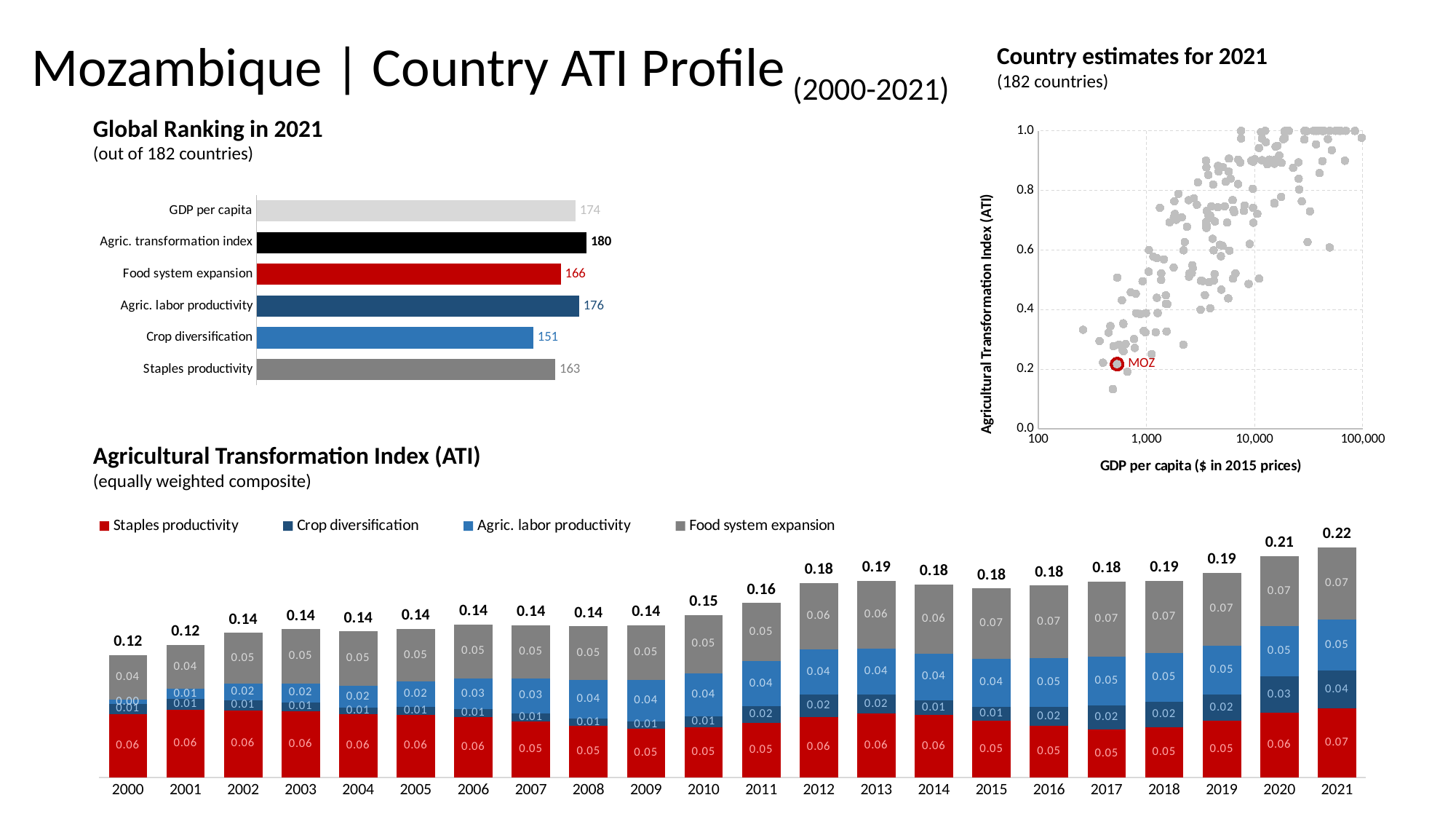

# Mozambique | Country ATI Profile (2000-2021)
Country estimates for 2021
(182 countries)
Global Ranking in 2021
(out of 182 countries)

### Chart

| Category | All countries | FTF focus countries |
|---|---|---|

### Chart

| Category |  |
|---|---|
| Staples productivity | 163.0 |
| Crop diversification | 151.0 |
| Agric. labor productivity | 176.0 |
| Food system expansion | 166.0 |
| Agric. transformation index | 180.0 |
| GDP per capita | 174.0 |
Agricultural Transformation Index (ATI)
(equally weighted composite)

### Chart

| Category | Staples productivity | Crop diversification | Agric. labor productivity | Food system expansion | Agric. transformation index |
|---|---|---|---|---|---|
| 2000 | 0.06004735 | 0.009052675 | 0.004119325 | 0.042191175 | 0.11541052499999999 |
| 2001 | 0.064125825 | 0.009886 | 0.00959905 | 0.0413886 | 0.124999475 |
| 2002 | 0.063515075 | 0.009035425 | 0.01573805 | 0.048271 | 0.13655955 |
| 2003 | 0.0625567 | 0.0083974 | 0.017912825 | 0.05100505 | 0.139871975 |
| 2004 | 0.059454675 | 0.006750175 | 0.020140525 | 0.051521725 | 0.1378671 |
| 2005 | 0.05930735 | 0.00762055 | 0.023445325 | 0.0498444 | 0.140217625 |
| 2006 | 0.0573101 | 0.007177775 | 0.028885125 | 0.05095155 | 0.14432455 |
| 2007 | 0.0528862 | 0.0075336 | 0.033266775 | 0.050062325 | 0.14374889999999999 |
| 2008 | 0.048619225 | 0.006980175 | 0.03638045 | 0.050743175 | 0.142723025 |
| 2009 | 0.046001425 | 0.00679865 | 0.03889345 | 0.051947575 | 0.1436411 |
| 2010 | 0.047321425 | 0.010073475 | 0.04100285 | 0.054635175 | 0.15303292500000001 |
| 2011 | 0.051578175 | 0.015653975 | 0.0425929 | 0.054729075 | 0.164554125 |
| 2012 | 0.057058025 | 0.021319675 | 0.042416775 | 0.062413775 | 0.18320825 |
| 2013 | 0.060194075 | 0.01825445 | 0.042990625 | 0.06414735 | 0.1855865 |
| 2014 | 0.05892 | 0.01404065 | 0.04410375 | 0.06491495 | 0.18197934999999998 |
| 2015 | 0.0535574 | 0.013323175 | 0.0449235 | 0.066522275 | 0.17832635000000002 |
| 2016 | 0.04860615 | 0.018165375 | 0.045722975 | 0.0685555 | 0.18105 |
| 2017 | 0.045313575 | 0.02236405 | 0.04617465 | 0.07109605 | 0.184948325 |
| 2018 | 0.047566475 | 0.0235862 | 0.046585425 | 0.0676282 | 0.18536629999999998 |
| 2019 | 0.0535327 | 0.0244736 | 0.046186475 | 0.068936975 | 0.19312975 |
| 2020 | 0.060934225 | 0.03436005 | 0.04731095 | 0.06626605 | 0.20887127500000002 |
| 2021 | 0.065035425 | 0.03613115 | 0.047749825 | 0.068279225 | 0.217195625 |